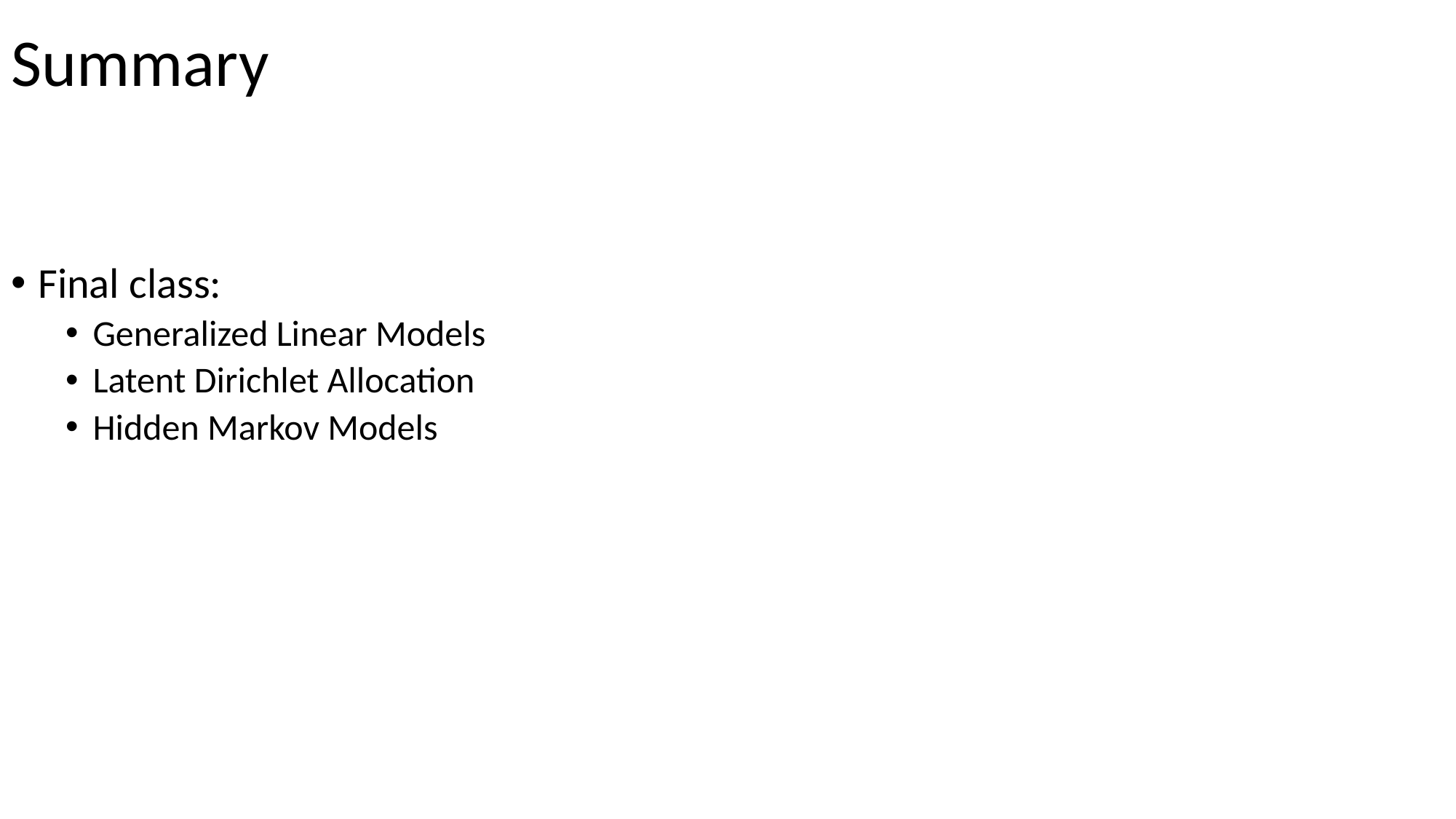

# Summary

Final class:
Generalized Linear Models
Latent Dirichlet Allocation
Hidden Markov Models